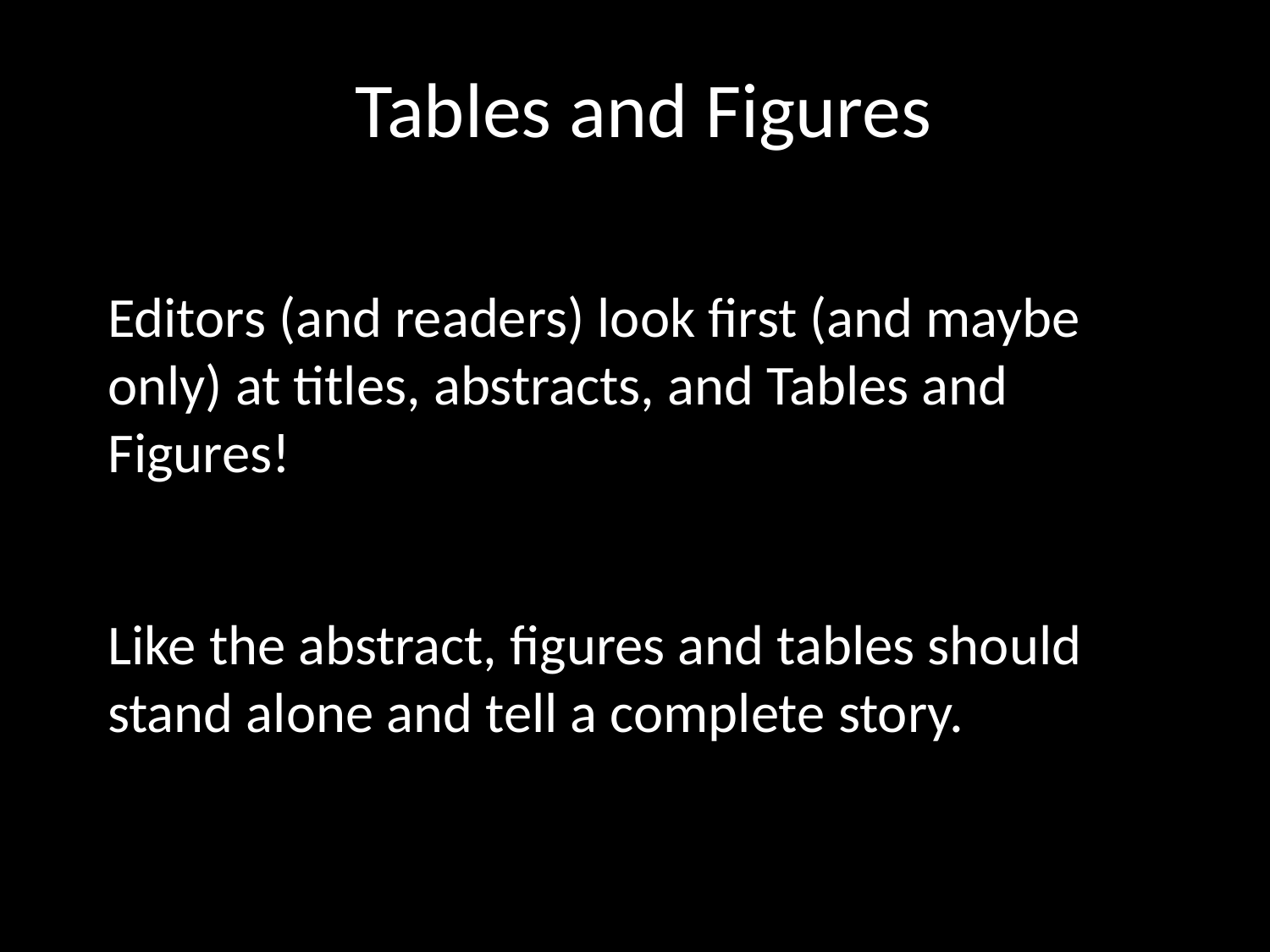

# Tables and Figures

Editors (and readers) look first (and maybe only) at titles, abstracts, and Tables and Figures!

Like the abstract, figures and tables should stand alone and tell a complete story.